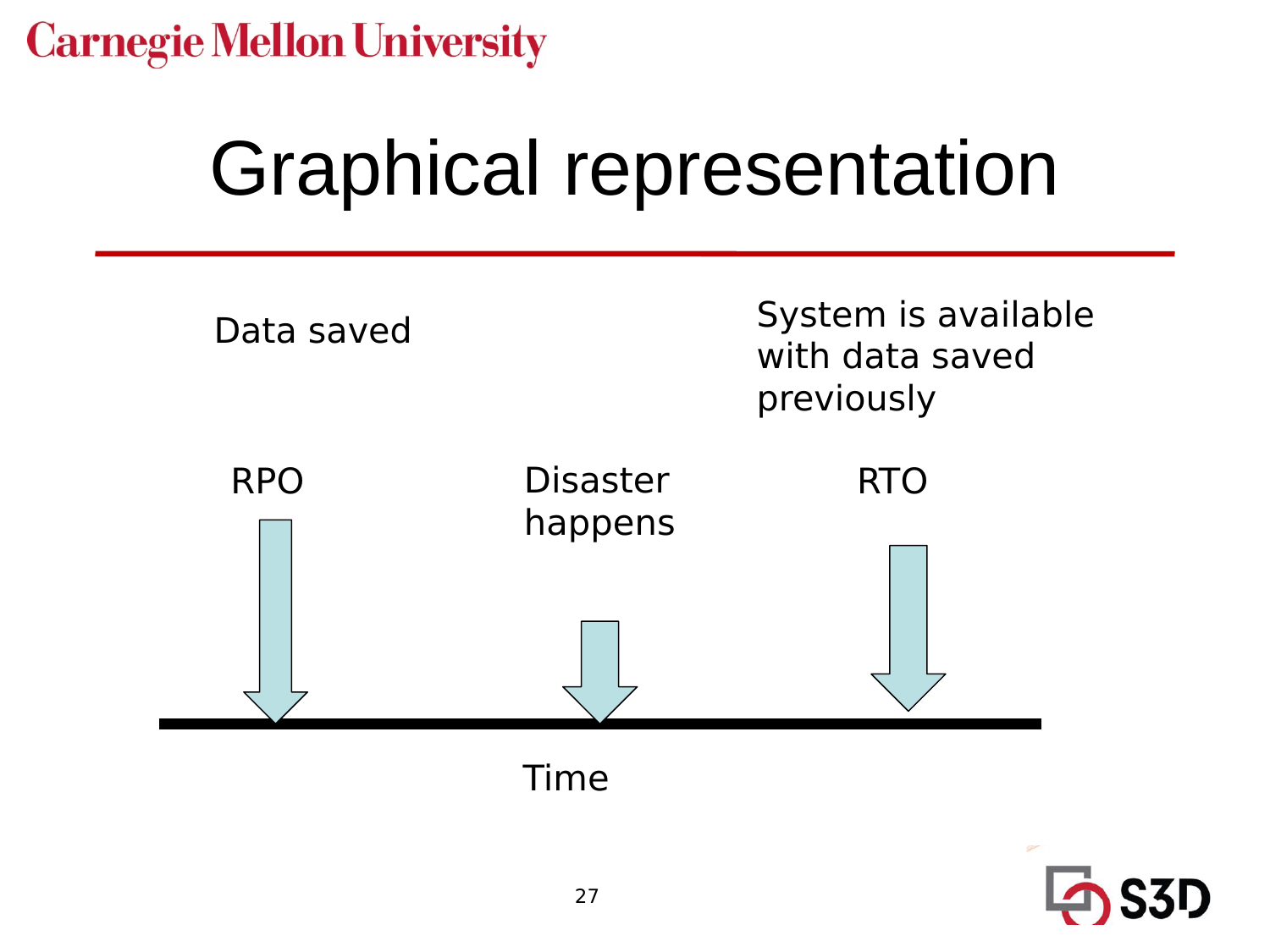

# Graphical representation
System is available with data saved previously
Data saved
Disaster
happens
RPO
RTO

Time